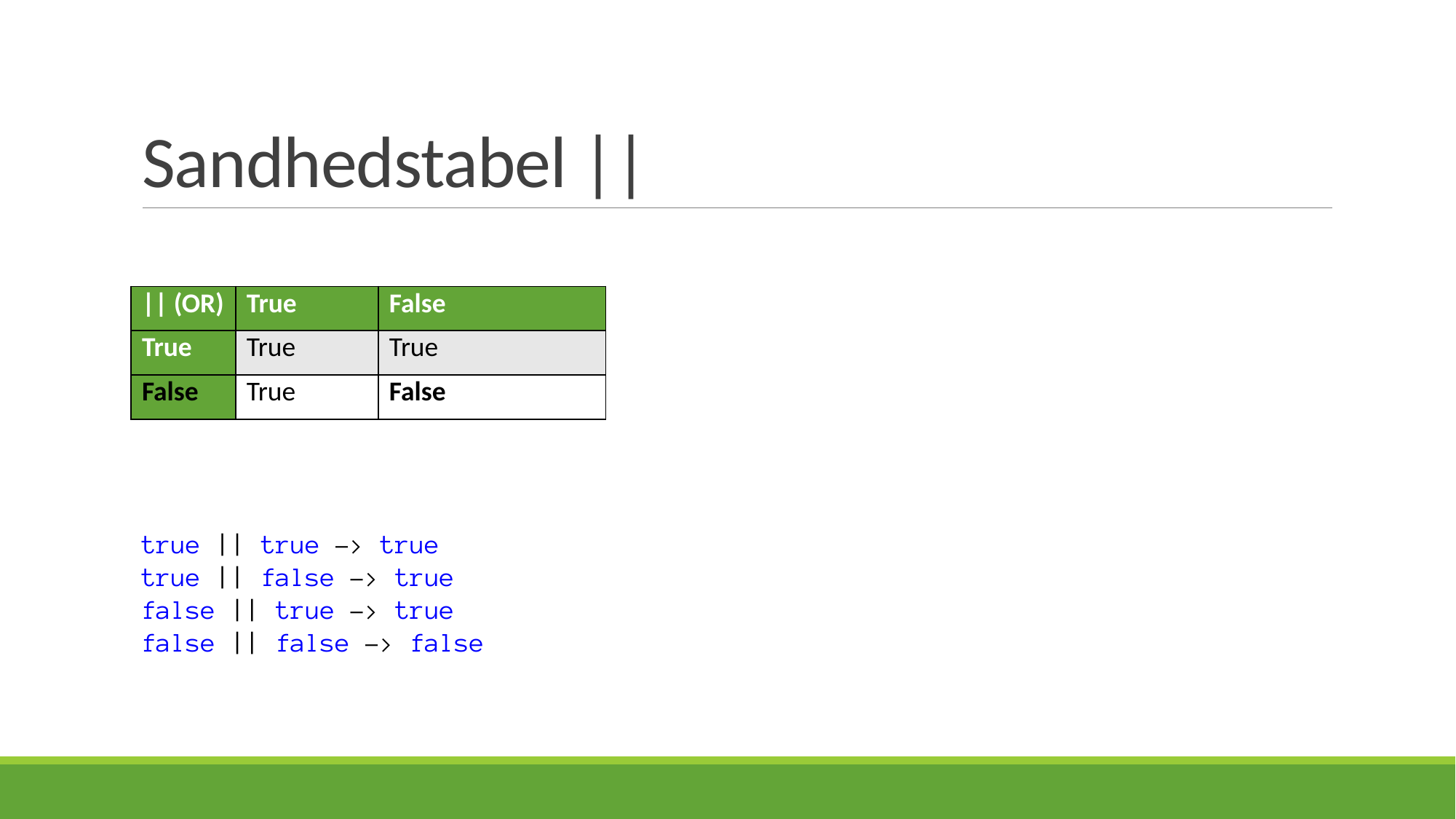

# Sandhedstabel ||
| || (OR) | True | False |
| --- | --- | --- |
| True | True | True |
| False | True | False |
true || true -> true
true || false -> true
false || true -> true
false || false -> false